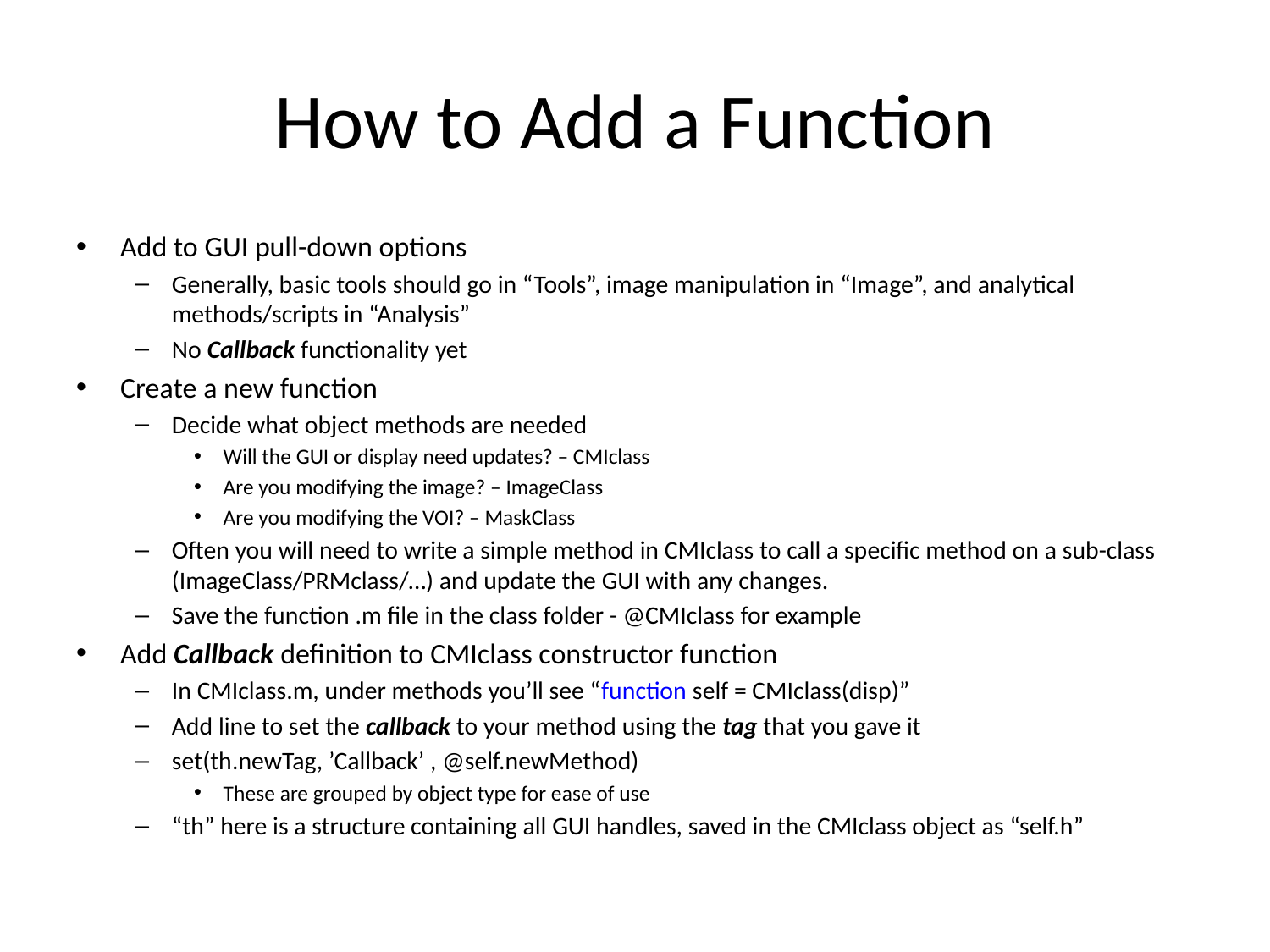

# How to Add a Function
Add to GUI pull-down options
Generally, basic tools should go in “Tools”, image manipulation in “Image”, and analytical methods/scripts in “Analysis”
No Callback functionality yet
Create a new function
Decide what object methods are needed
Will the GUI or display need updates? – CMIclass
Are you modifying the image? – ImageClass
Are you modifying the VOI? – MaskClass
Often you will need to write a simple method in CMIclass to call a specific method on a sub-class (ImageClass/PRMclass/…) and update the GUI with any changes.
Save the function .m file in the class folder - @CMIclass for example
Add Callback definition to CMIclass constructor function
In CMIclass.m, under methods you’ll see “function self = CMIclass(disp)”
Add line to set the callback to your method using the tag that you gave it
set(th.newTag, ’Callback’ , @self.newMethod)
These are grouped by object type for ease of use
“th” here is a structure containing all GUI handles, saved in the CMIclass object as “self.h”